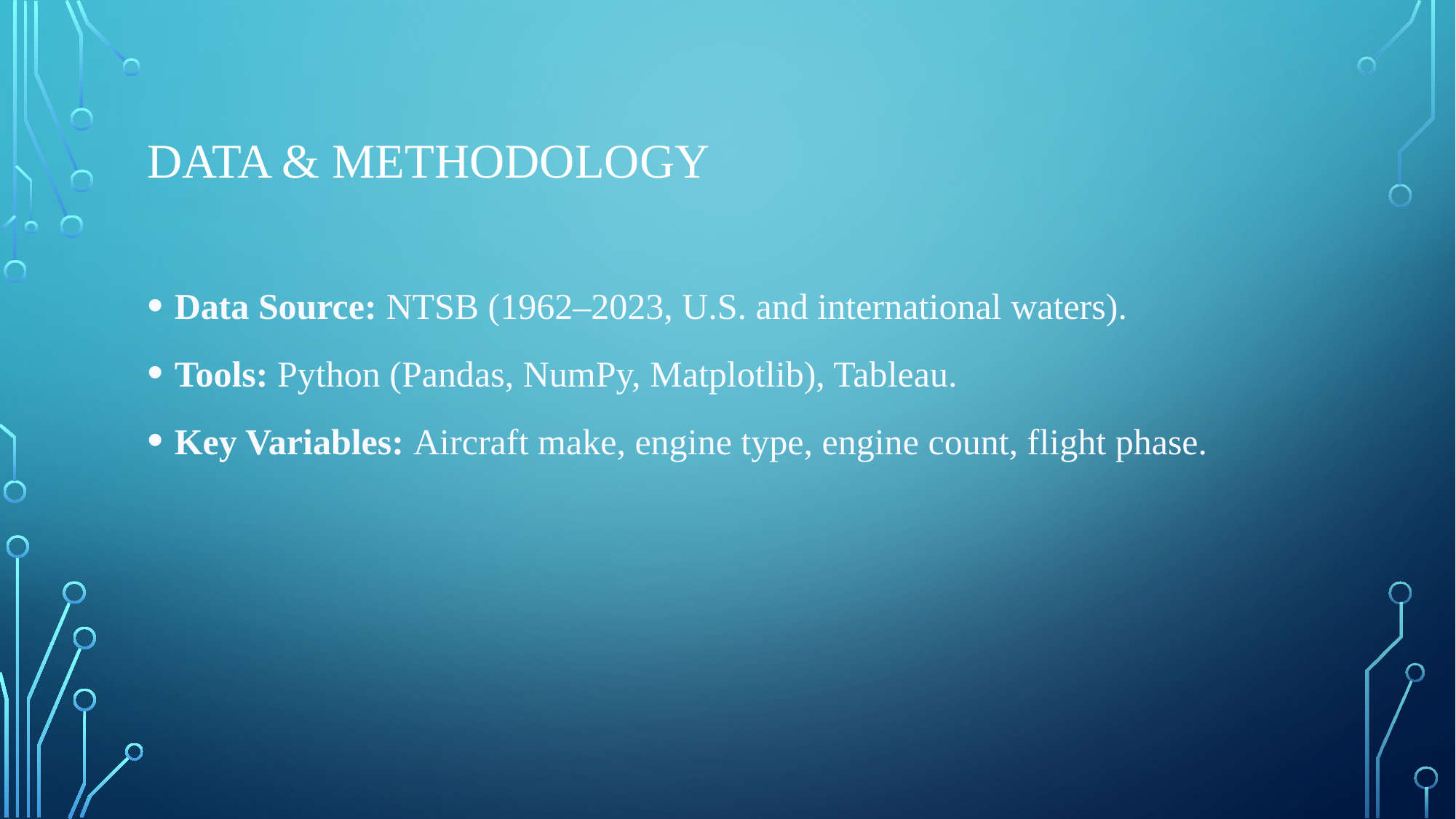

# Data & methodology
Data Source: NTSB (1962–2023, U.S. and international waters).
Tools: Python (Pandas, NumPy, Matplotlib), Tableau.
Key Variables: Aircraft make, engine type, engine count, flight phase.